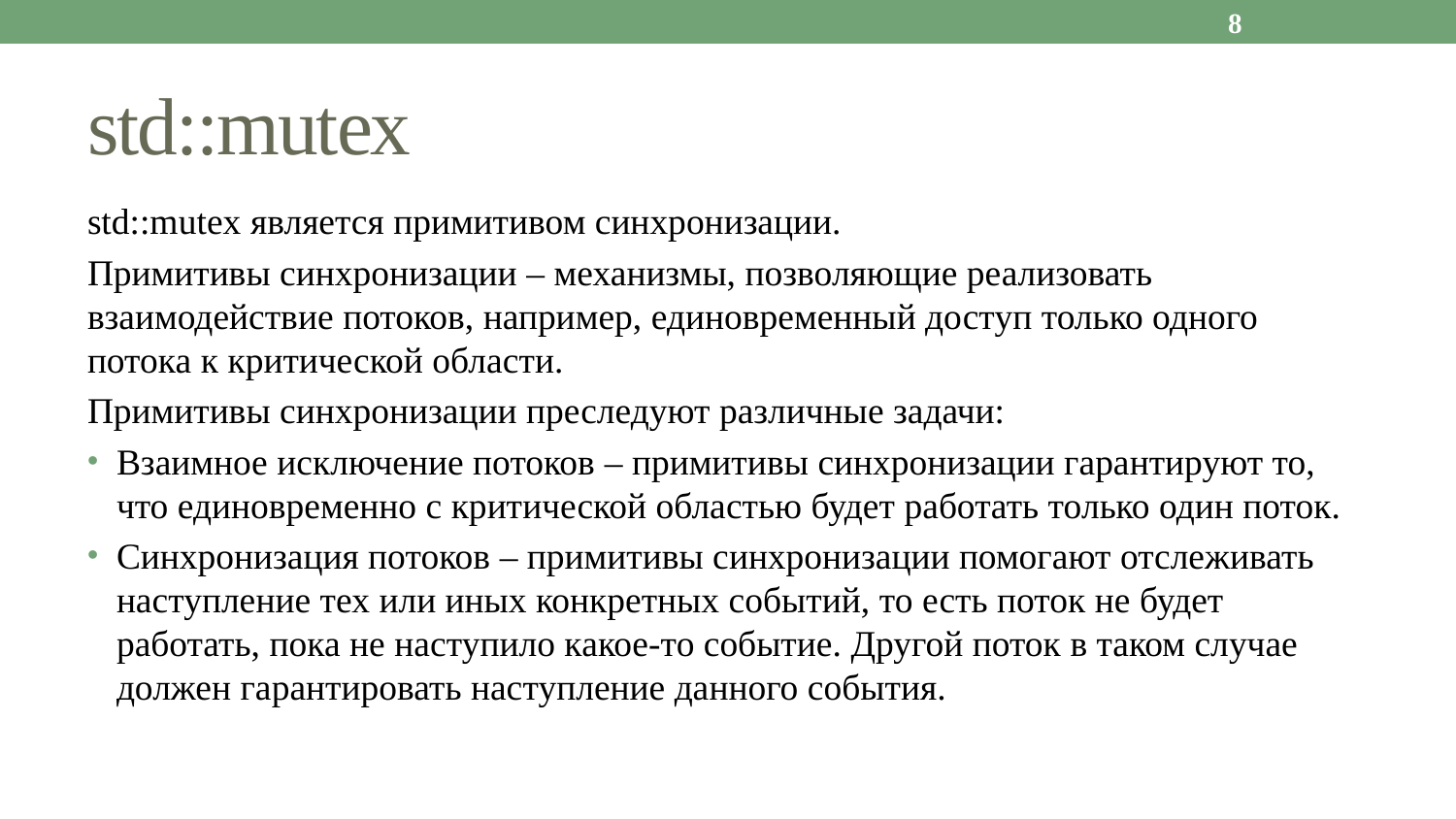

8
# std::mutex
std::mutex является примитивом синхронизации.
Примитивы синхронизации – механизмы, позволяющие реализовать взаимодействие потоков, например, единовременный доступ только одного потока к критической области.
Примитивы синхронизации преследуют различные задачи:
Взаимное исключение потоков – примитивы синхронизации гарантируют то, что единовременно с критической областью будет работать только один поток.
Синхронизация потоков – примитивы синхронизации помогают отслеживать наступление тех или иных конкретных событий, то есть поток не будет работать, пока не наступило какое-то событие. Другой поток в таком случае должен гарантировать наступление данного события.